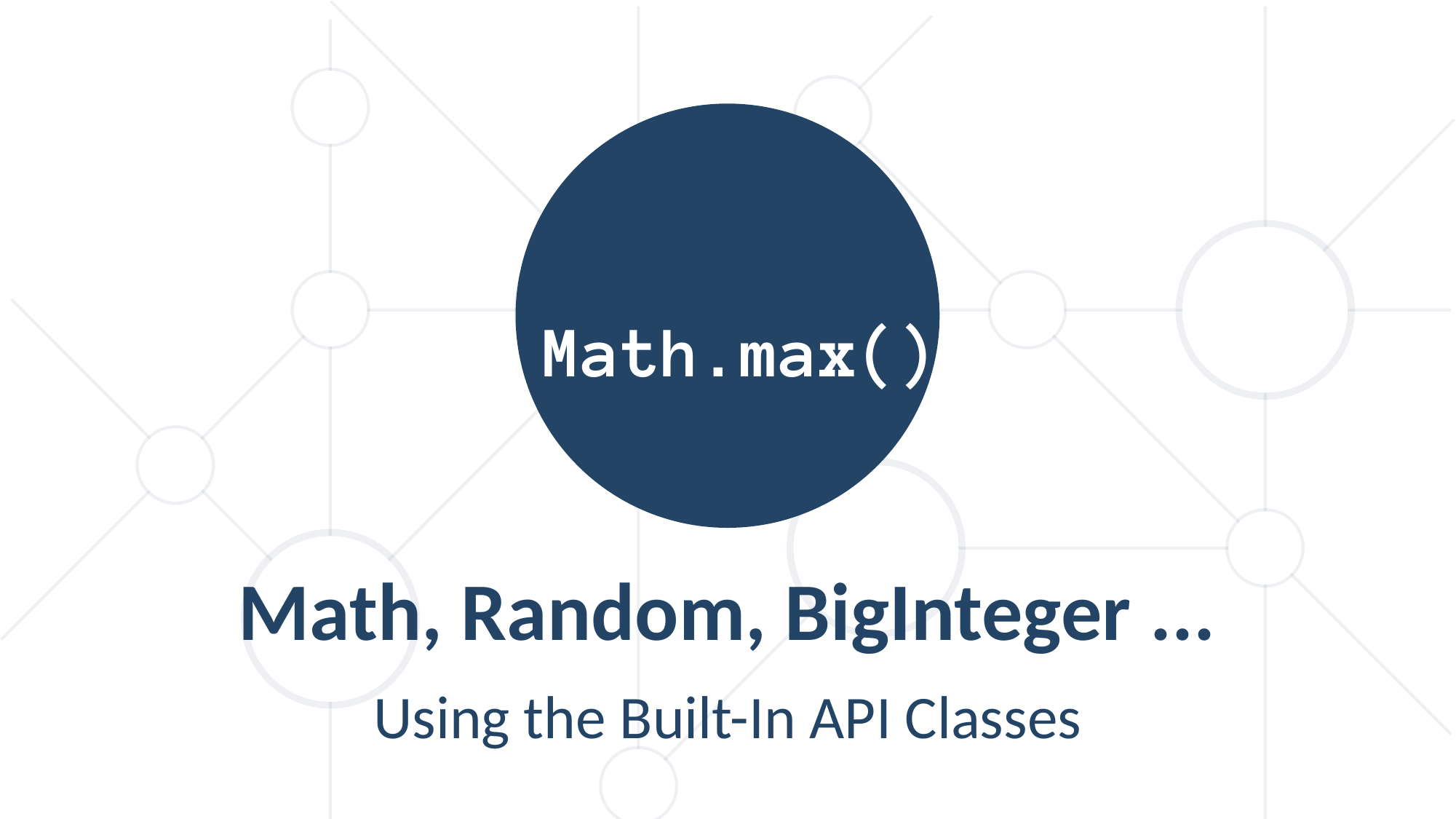

Math.max()
Math, Random, BigInteger ...
Using the Built-In API Classes